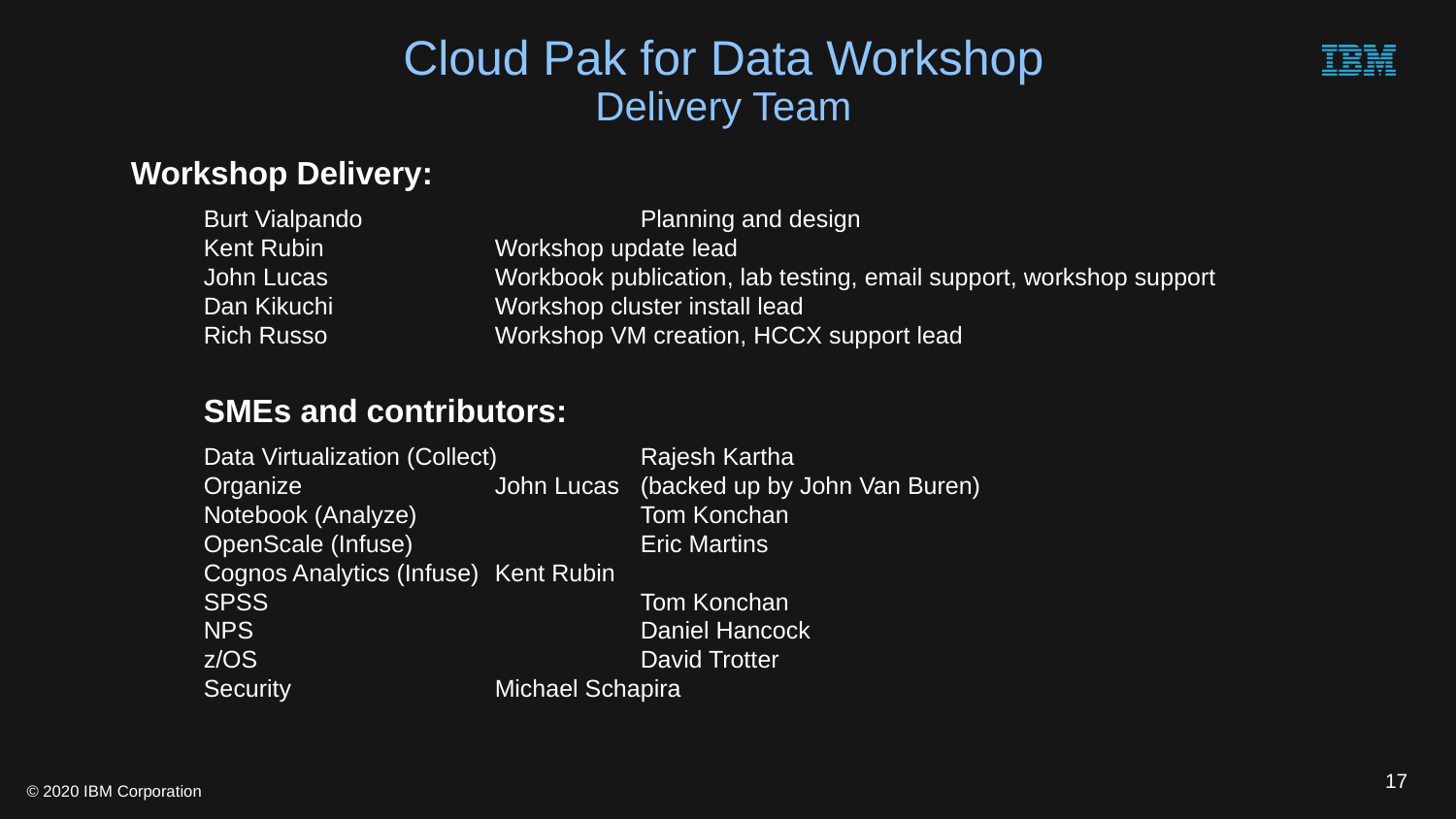

Cloud Pak for Data Workshop
Delivery Team
Workshop Delivery:
Burt Vialpando		Planning and design
Kent Rubin		Workshop update lead
John Lucas		Workbook publication, lab testing, email support, workshop support
Dan Kikuchi		Workshop cluster install lead
Rich Russo		Workshop VM creation, HCCX support lead

SMEs and contributors:
Data Virtualization (Collect)	Rajesh Kartha
Organize		John Lucas 	(backed up by John Van Buren)
Notebook (Analyze)		Tom Konchan
OpenScale (Infuse)		Eric Martins
Cognos Analytics (Infuse)	Kent Rubin
SPSS			Tom Konchan
NPS			Daniel Hancock
z/OS			David Trotter
Security		Michael Schapira
17
© 2020 IBM Corporation